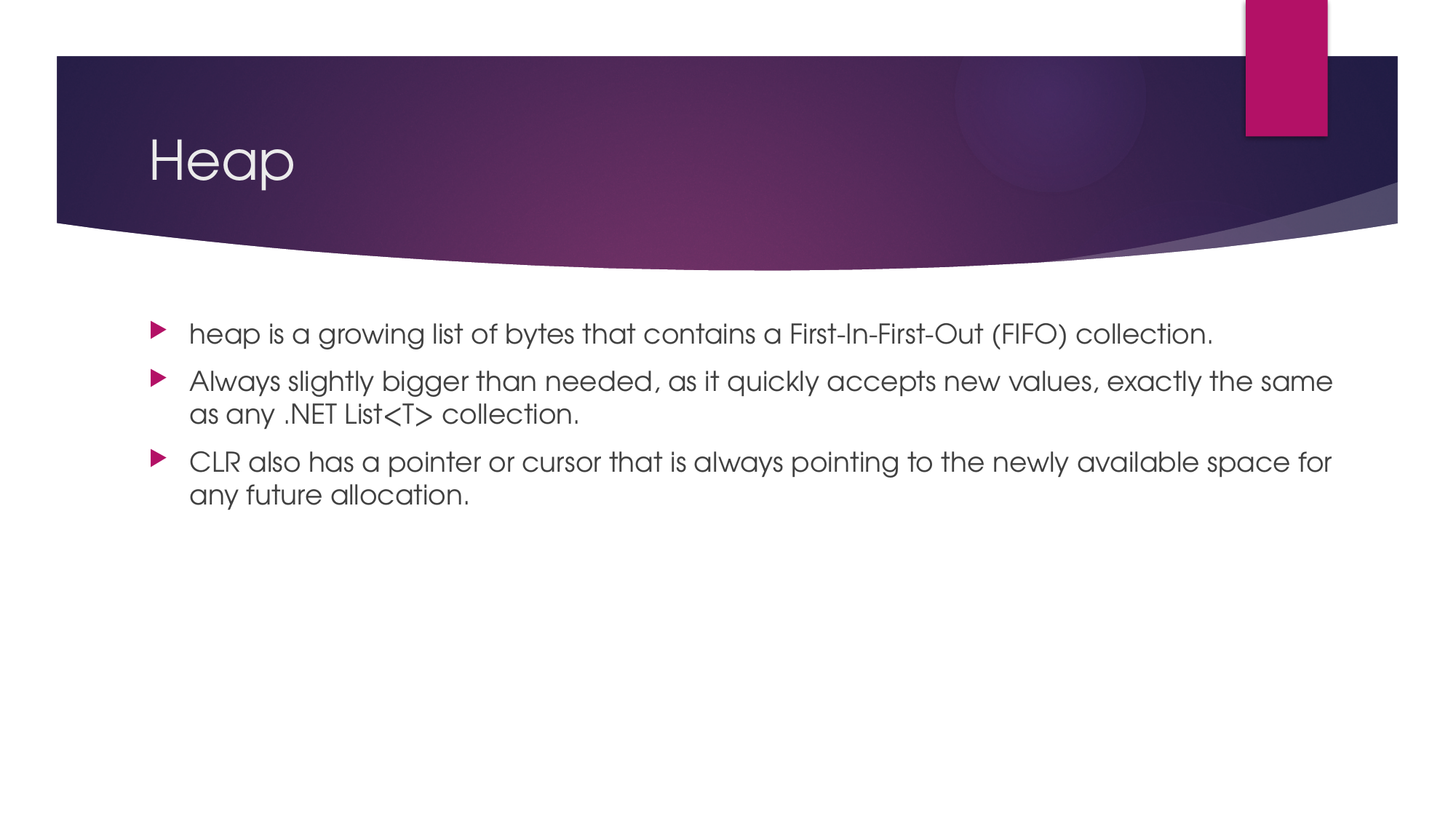

# Heap
heap is a growing list of bytes that contains a First-In-First-Out (FIFO) collection.
Always slightly bigger than needed, as it quickly accepts new values, exactly the same as any .NET List<T> collection.
CLR also has a pointer or cursor that is always pointing to the newly available space for any future allocation.